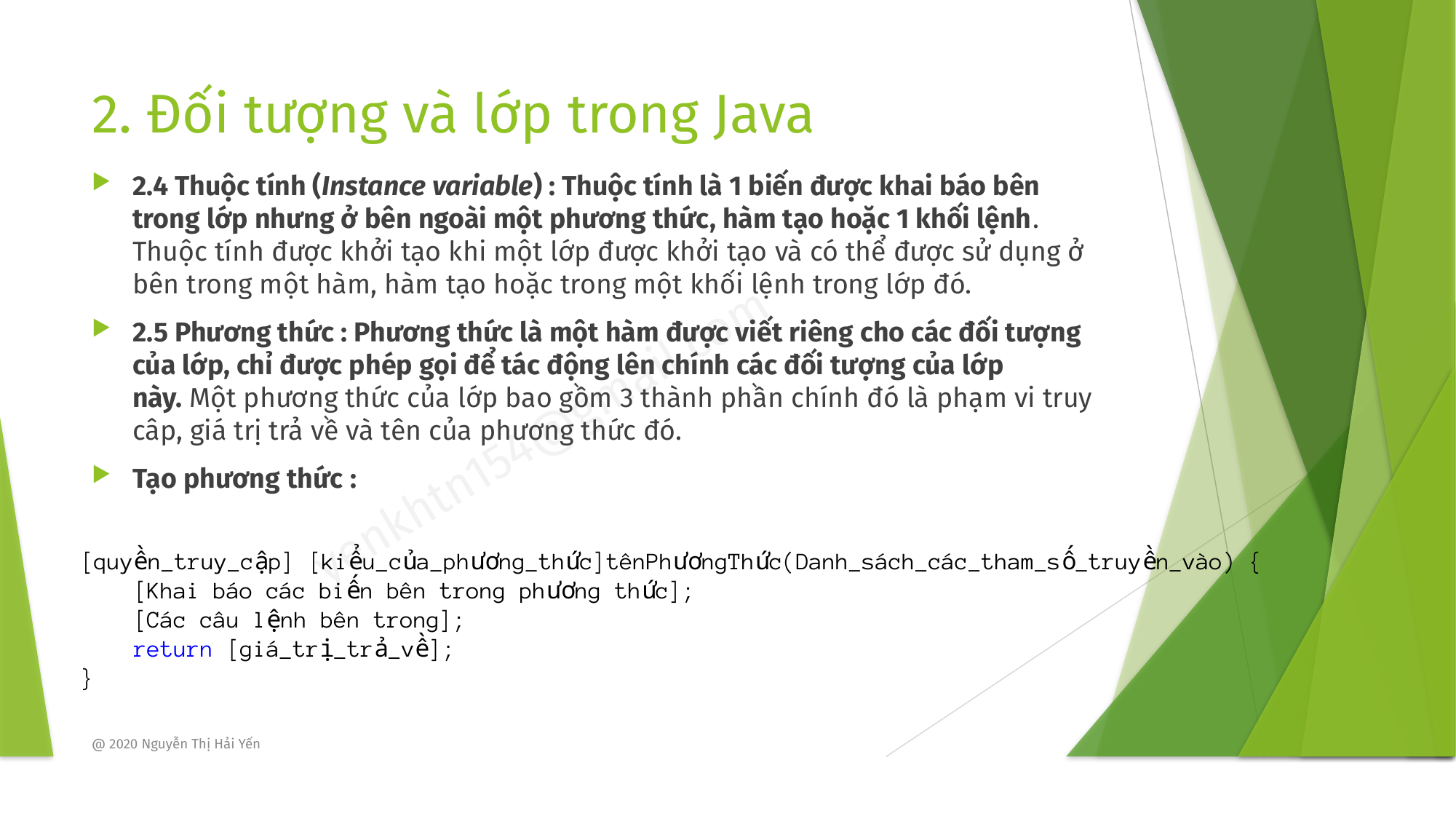

# 2. Đối tượng và lớp trong Java
2.4 Thuộc tính (Instance variable) : Thuộc tính là 1 biến được khai báo bên trong lớp nhưng ở bên ngoài một phương thức, hàm tạo hoặc 1 khối lệnh. Thuộc tính được khởi tạo khi một lớp được khởi tạo và có thể được sử dụng ở bên trong một hàm, hàm tạo hoặc trong một khối lệnh trong lớp đó.
2.5 Phương thức : Phương thức là một hàm được viết riêng cho các đối tượng của lớp, chỉ được phép gọi để tác động lên chính các đối tượng của lớp này. Một phương thức của lớp bao gồm 3 thành phần chính đó là phạm vi truy câp, giá trị trả về và tên của phương thức đó.
Tạo phương thức :

[quyền_truy_cập] [kiểu_của_phương_thức]tênPhươngThức(Danh_sách_các_tham_số_truyền_vào) {
    [Khai báo các biến bên trong phương thức];
    [Các câu lệnh bên trong];
    return [giá_trị_trả_về];
}
@ 2020 Nguyễn Thị Hải Yến